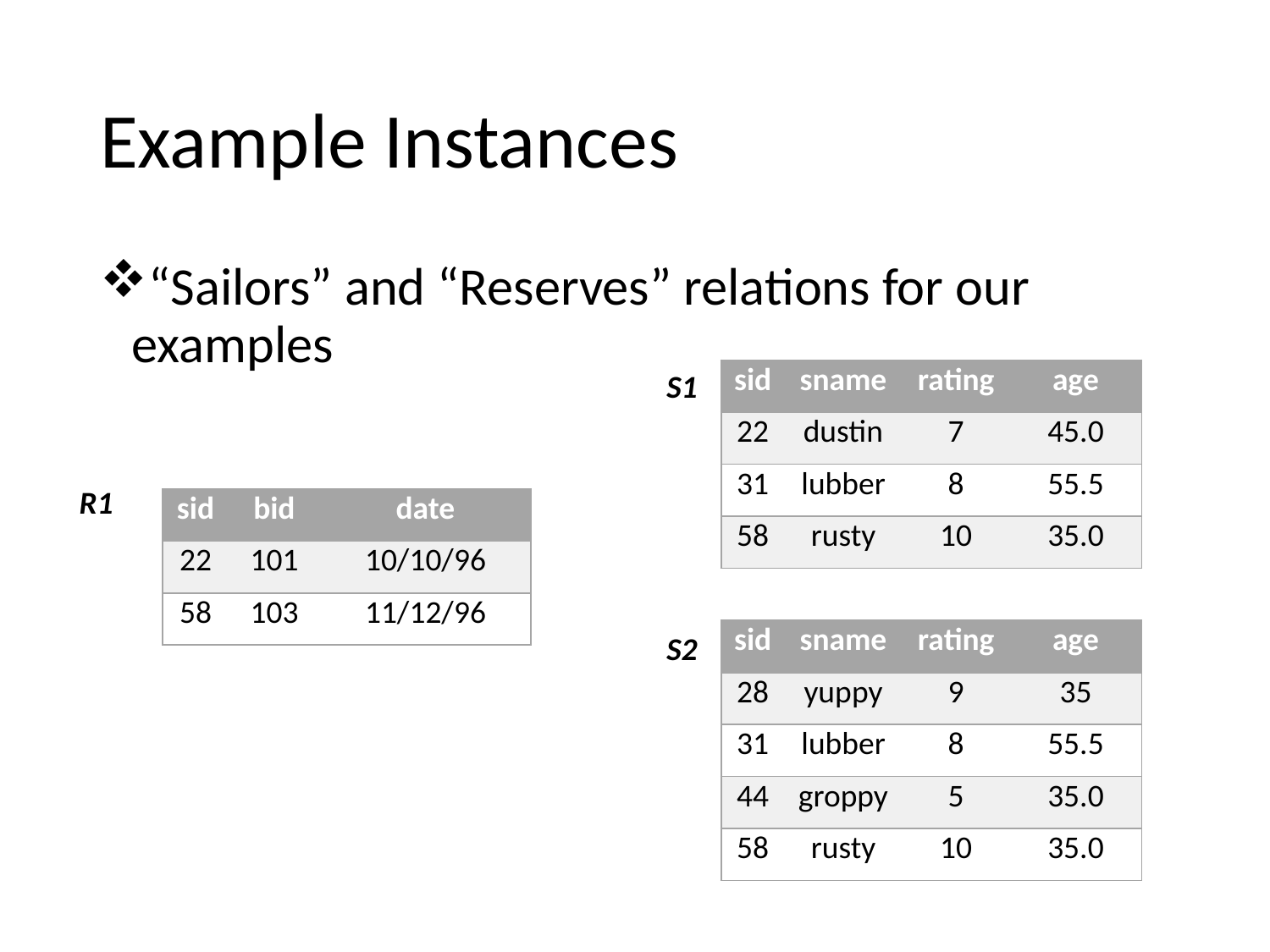

# Example Instances
“Sailors” and “Reserves” relations for our examples
S1
| sid | sname | rating | age |
| --- | --- | --- | --- |
| 22 | dustin | 7 | 45.0 |
| 31 | lubber | 8 | 55.5 |
| 58 | rusty | 10 | 35.0 |
R1
| sid | bid | date |
| --- | --- | --- |
| 22 | 101 | 10/10/96 |
| 58 | 103 | 11/12/96 |
| sid | sname | rating | age |
| --- | --- | --- | --- |
| 28 | yuppy | 9 | 35 |
| 31 | lubber | 8 | 55.5 |
| 44 | groppy | 5 | 35.0 |
| 58 | rusty | 10 | 35.0 |
S2